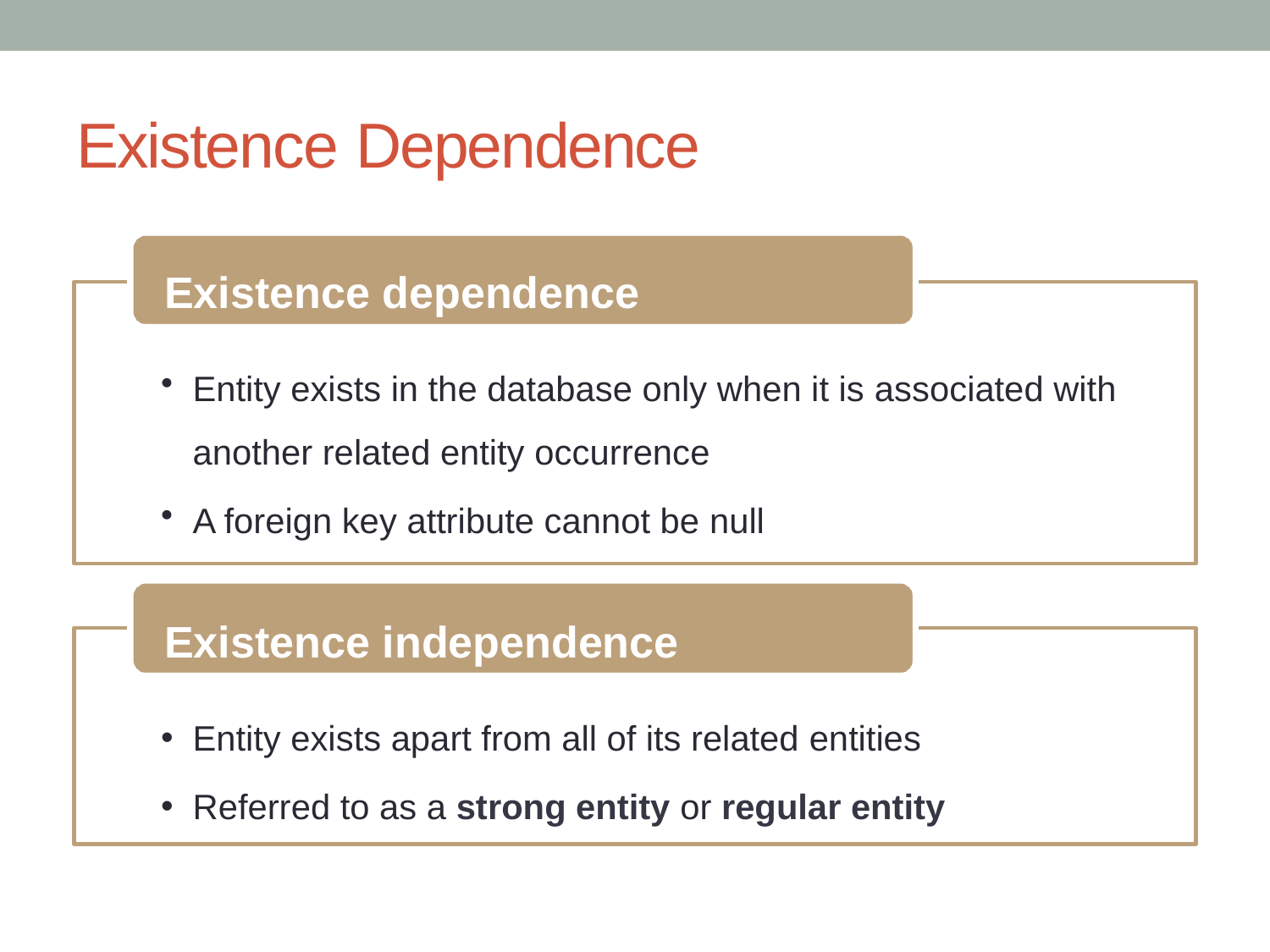

# Existence Dependence

Existence dependence
Entity exists in the database only when it is associated with another related entity occurrence
A foreign key attribute cannot be null

Existence independence

Entity exists apart from all of its related entities
Referred to as a strong entity or regular entity